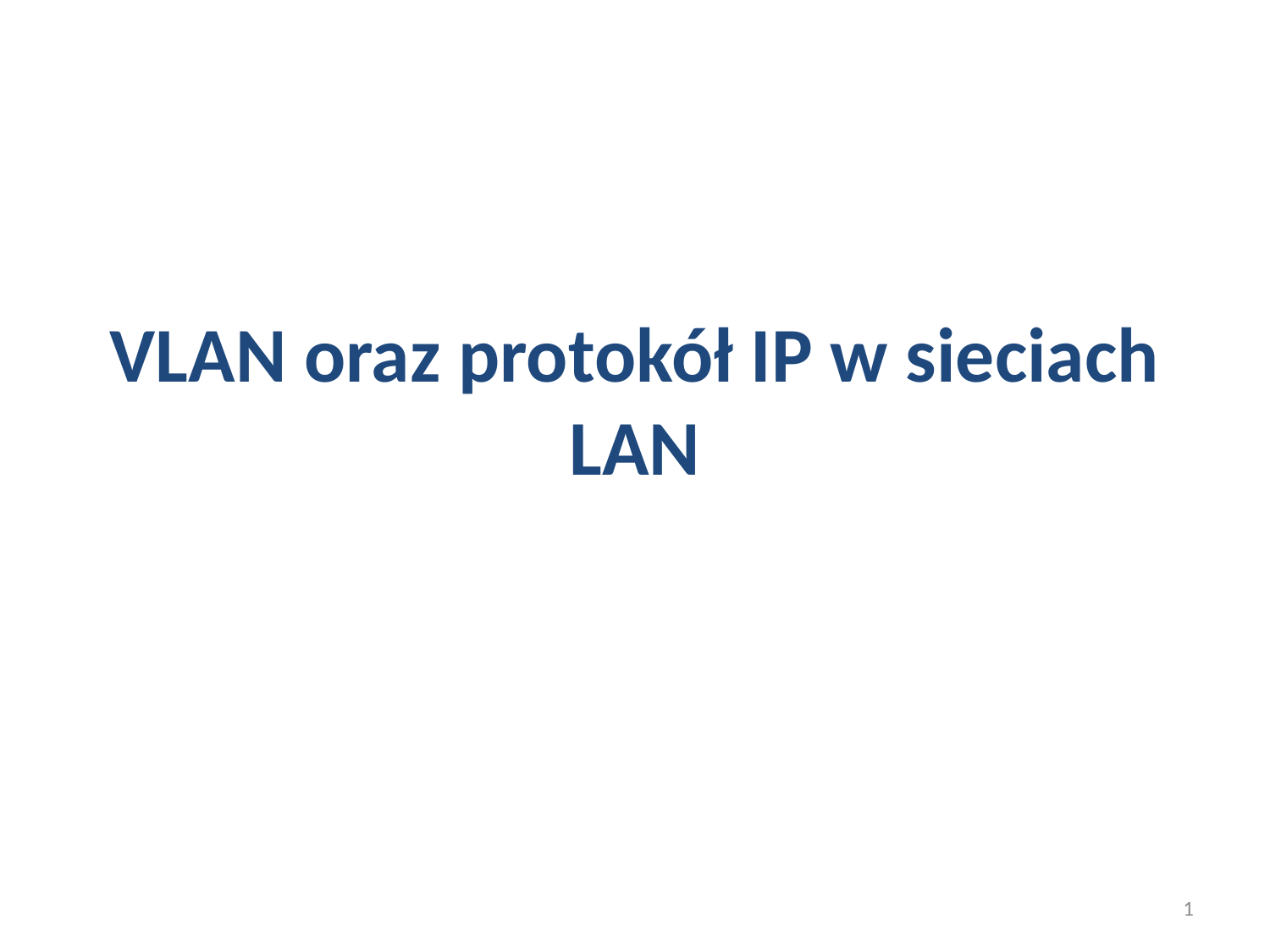

# VLAN oraz protokół IP w sieciach LAN

1